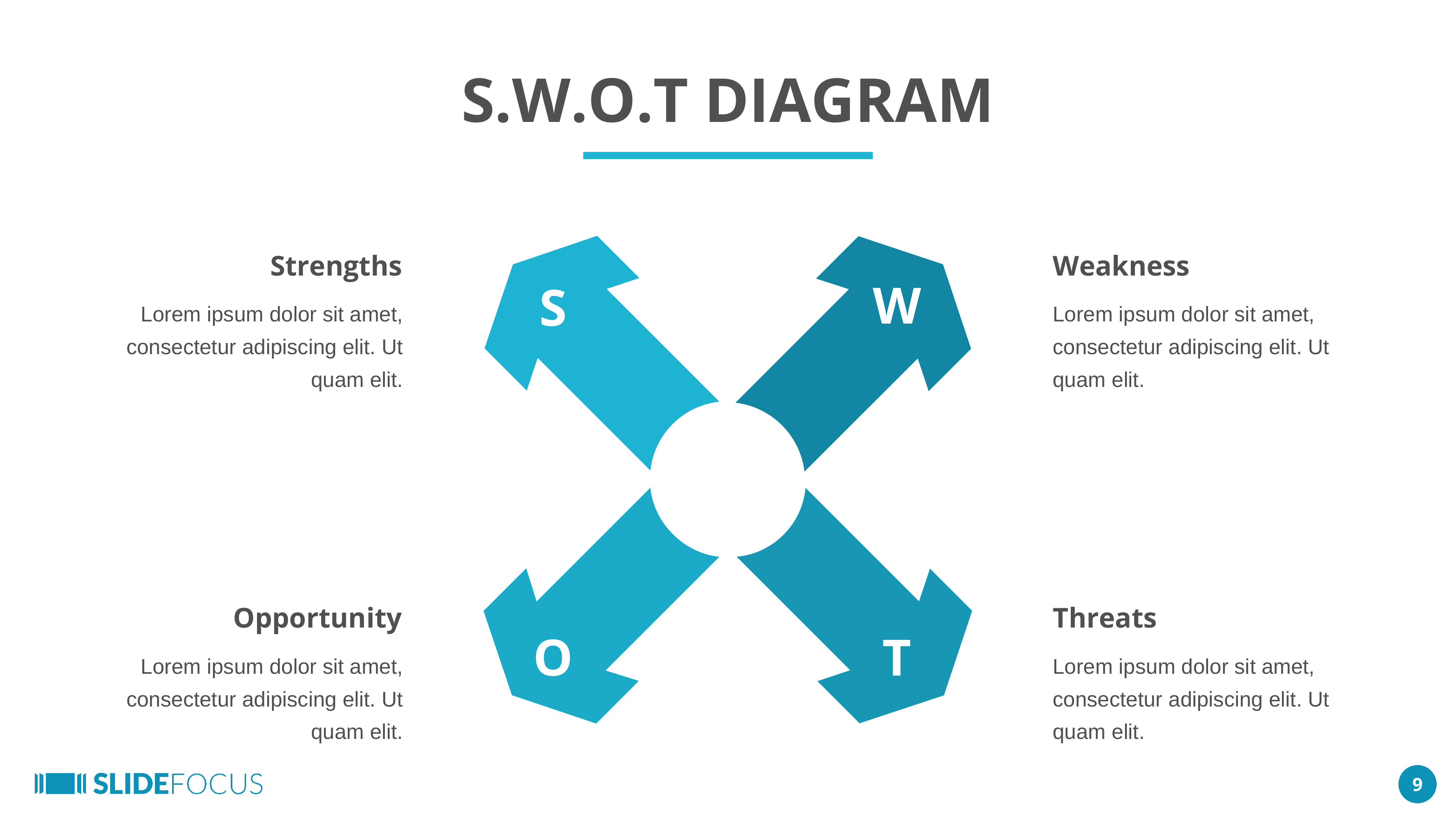

S.W.O.T DIAGRAM

Strengths
Weakness
Lorem ipsum dolor sit amet, consectetur adipiscing elit. Ut quam elit.
Lorem ipsum dolor sit amet, consectetur adipiscing elit. Ut quam elit.
W
S
Opportunity

Threats
Lorem ipsum dolor sit amet, consectetur adipiscing elit. Ut quam elit.
Lorem ipsum dolor sit amet, consectetur adipiscing elit. Ut quam elit.
O
T